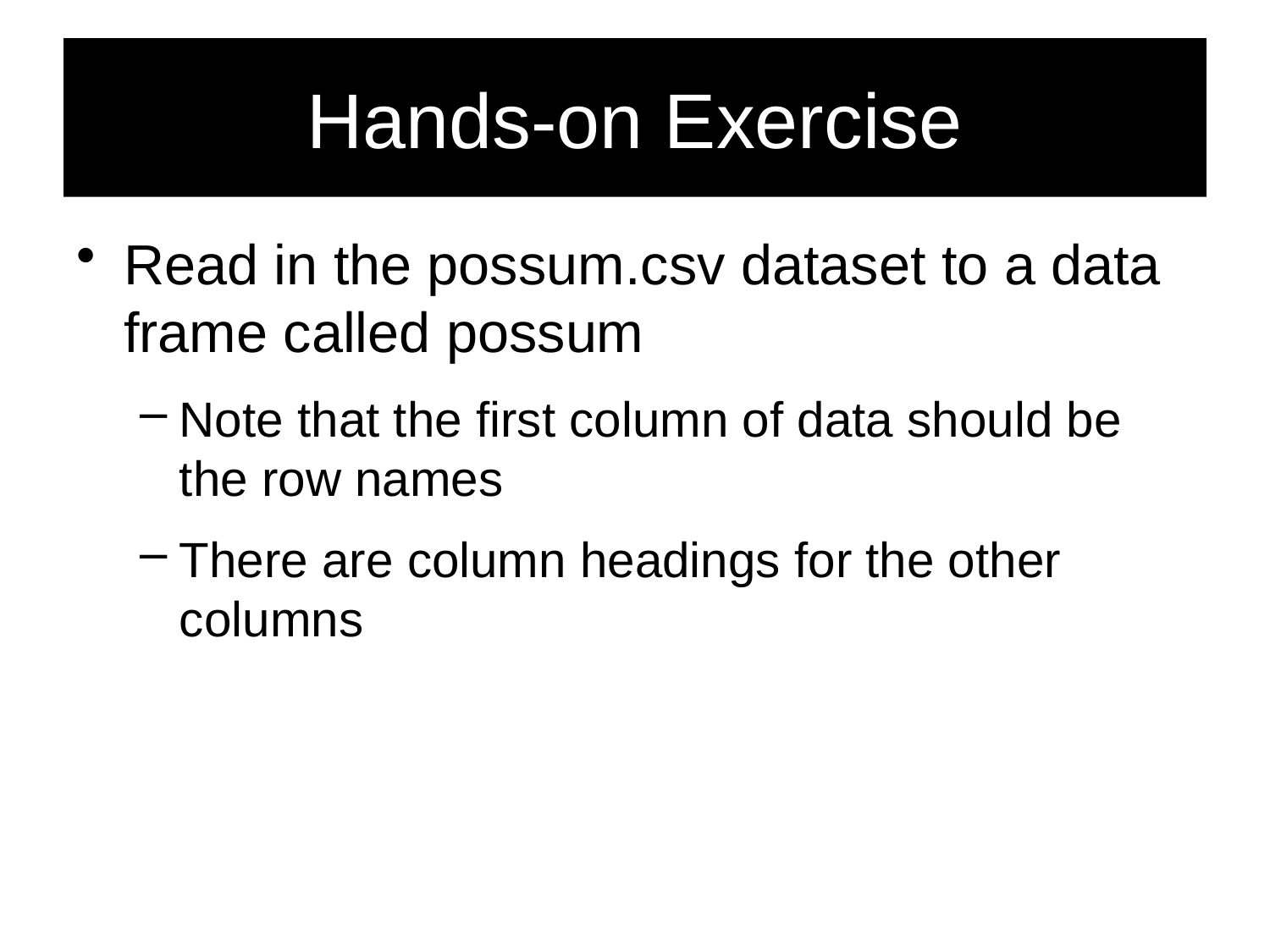

# Hands-on Exercise
Read in the possum.csv dataset to a data frame called possum
Note that the first column of data should be the row names
There are column headings for the other columns